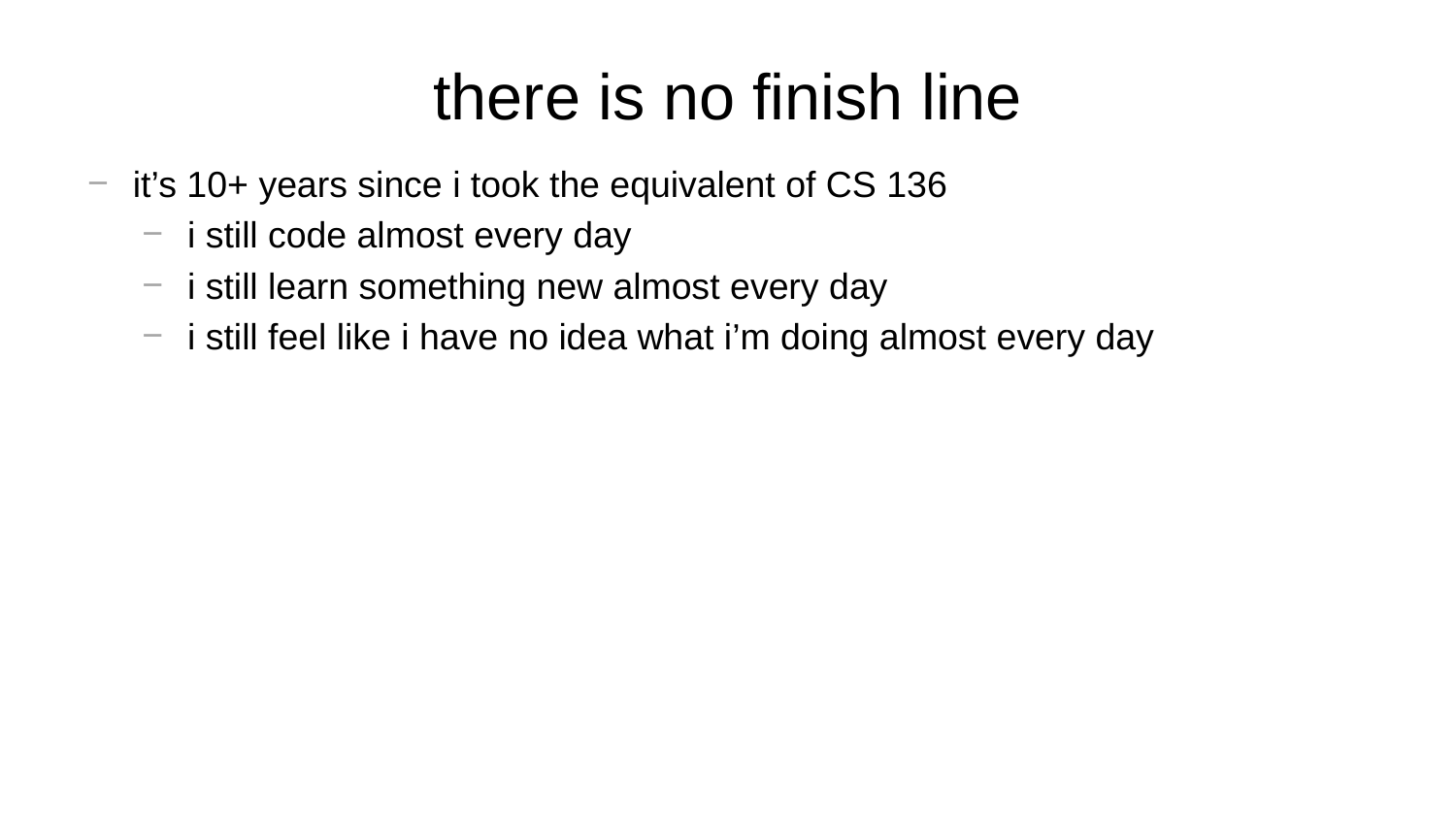

# there is no finish line
it’s 10+ years since i took the equivalent of CS 136
i still code almost every day
i still learn something new almost every day
i still feel like i have no idea what i’m doing almost every day